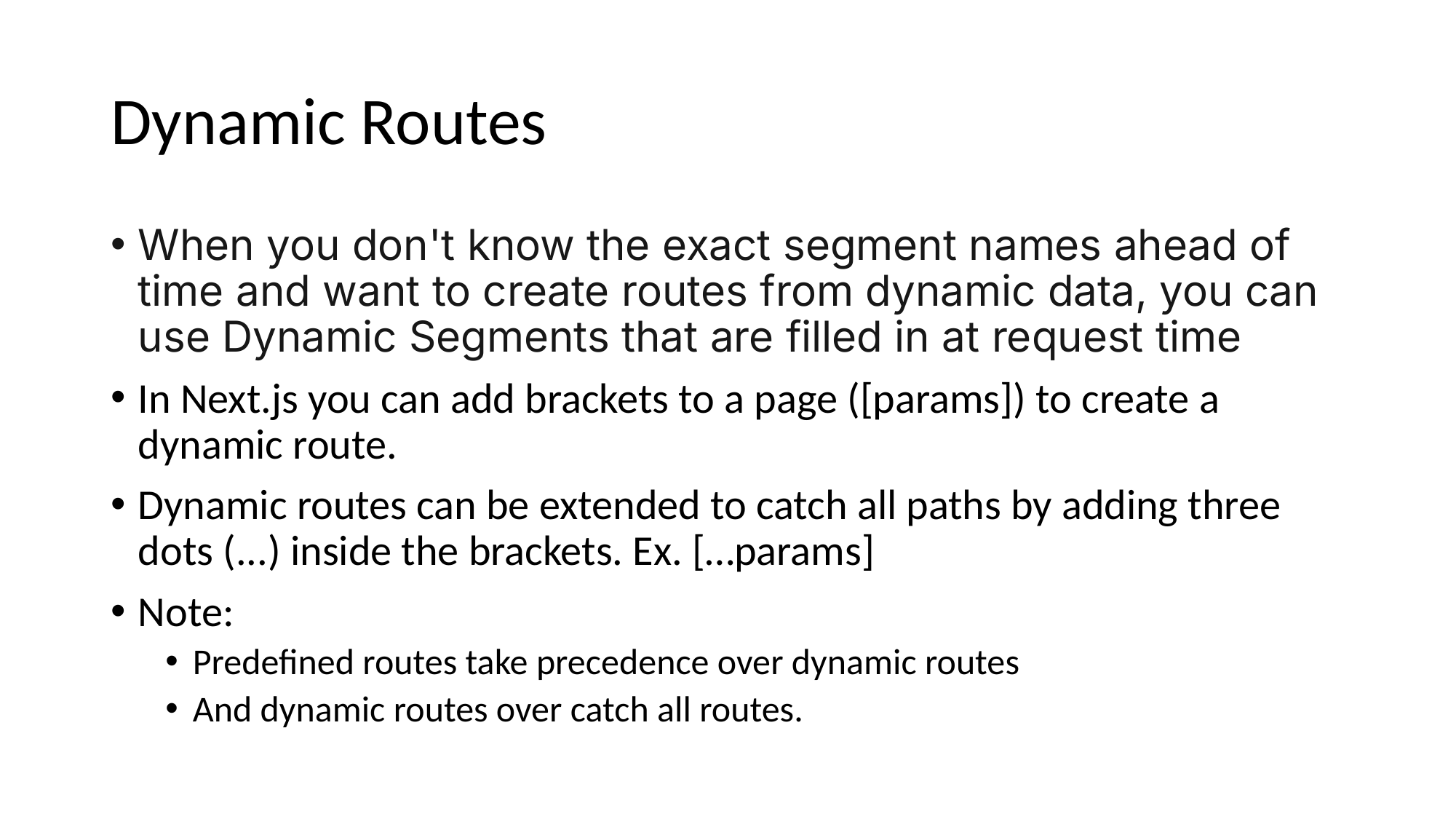

# Dynamic Routes
When you don't know the exact segment names ahead of time and want to create routes from dynamic data, you can use Dynamic Segments that are filled in at request time
In Next.js you can add brackets to a page ([params]) to create a dynamic route.
Dynamic routes can be extended to catch all paths by adding three dots (...) inside the brackets. Ex. […params]
Note:
Predefined routes take precedence over dynamic routes
And dynamic routes over catch all routes.